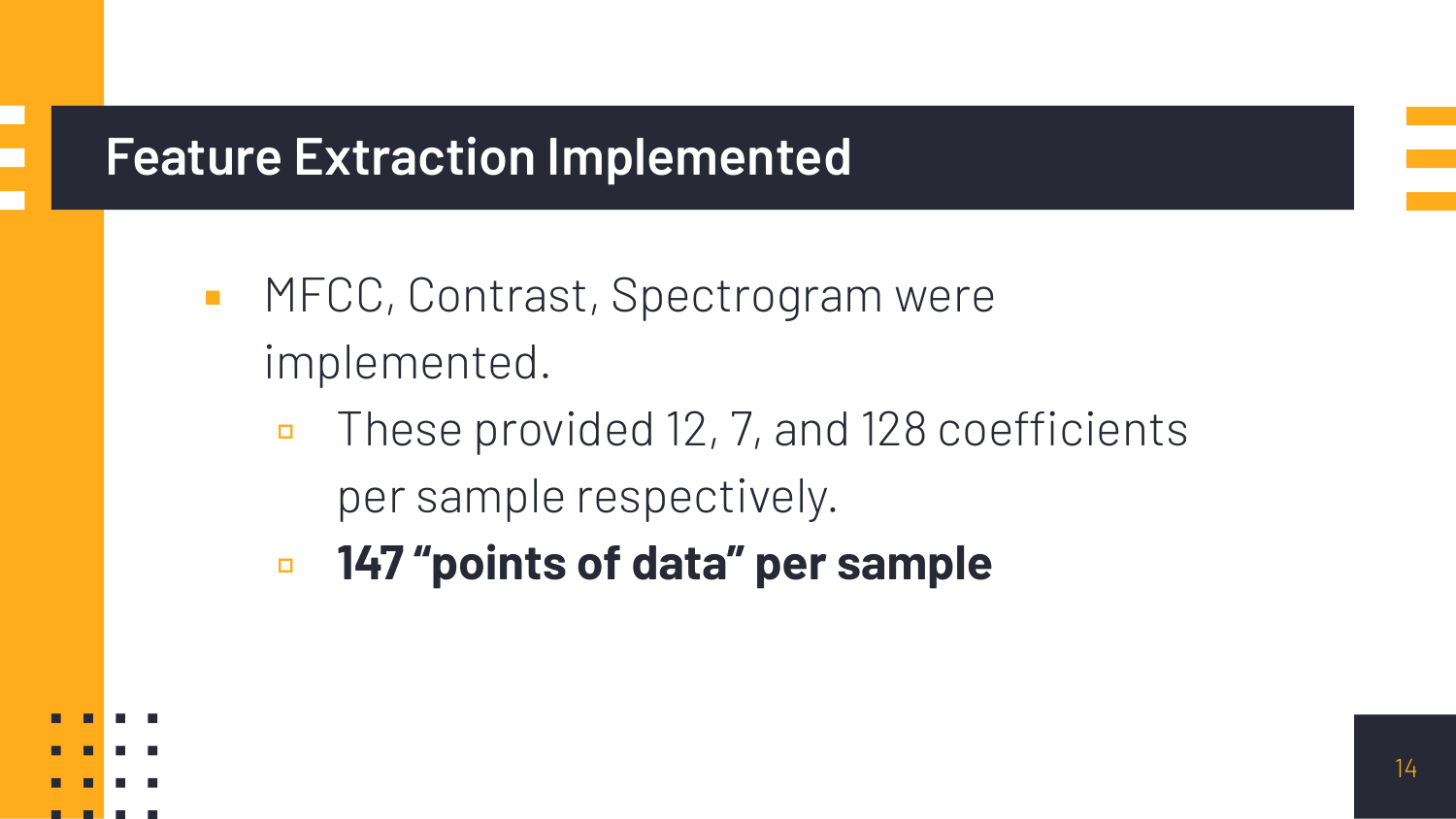

# Feature Extraction Implemented
MFCC, Contrast, Spectrogram were implemented.
These provided 12, 7, and 128 coefficients per sample respectively.
147 “points of data” per sample
14